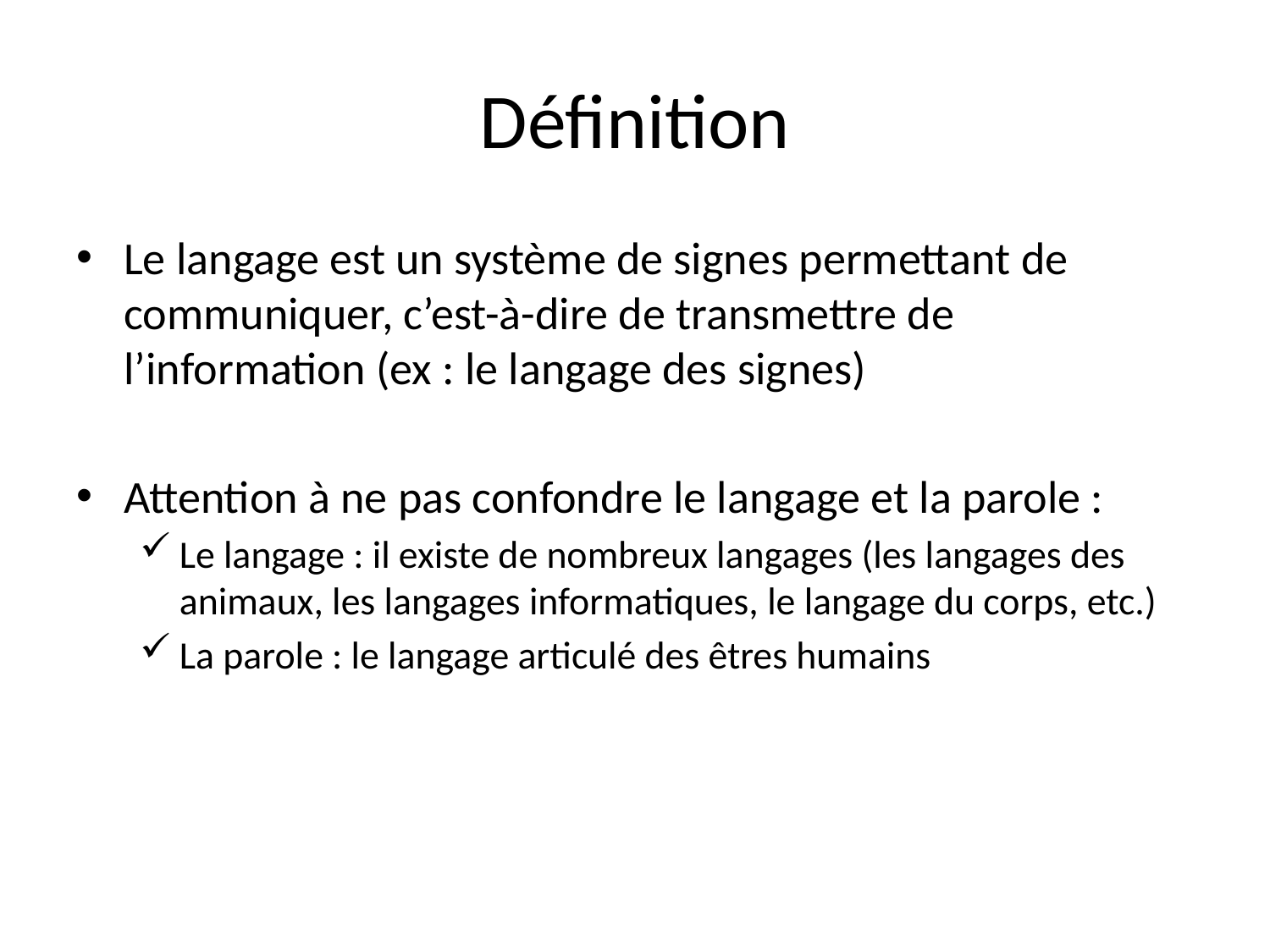

# Définition
Le langage est un système de signes permettant de communiquer, c’est-à-dire de transmettre de l’information (ex : le langage des signes)

Attention à ne pas confondre le langage et la parole :
Le langage : il existe de nombreux langages (les langages des animaux, les langages informatiques, le langage du corps, etc.)
La parole : le langage articulé des êtres humains